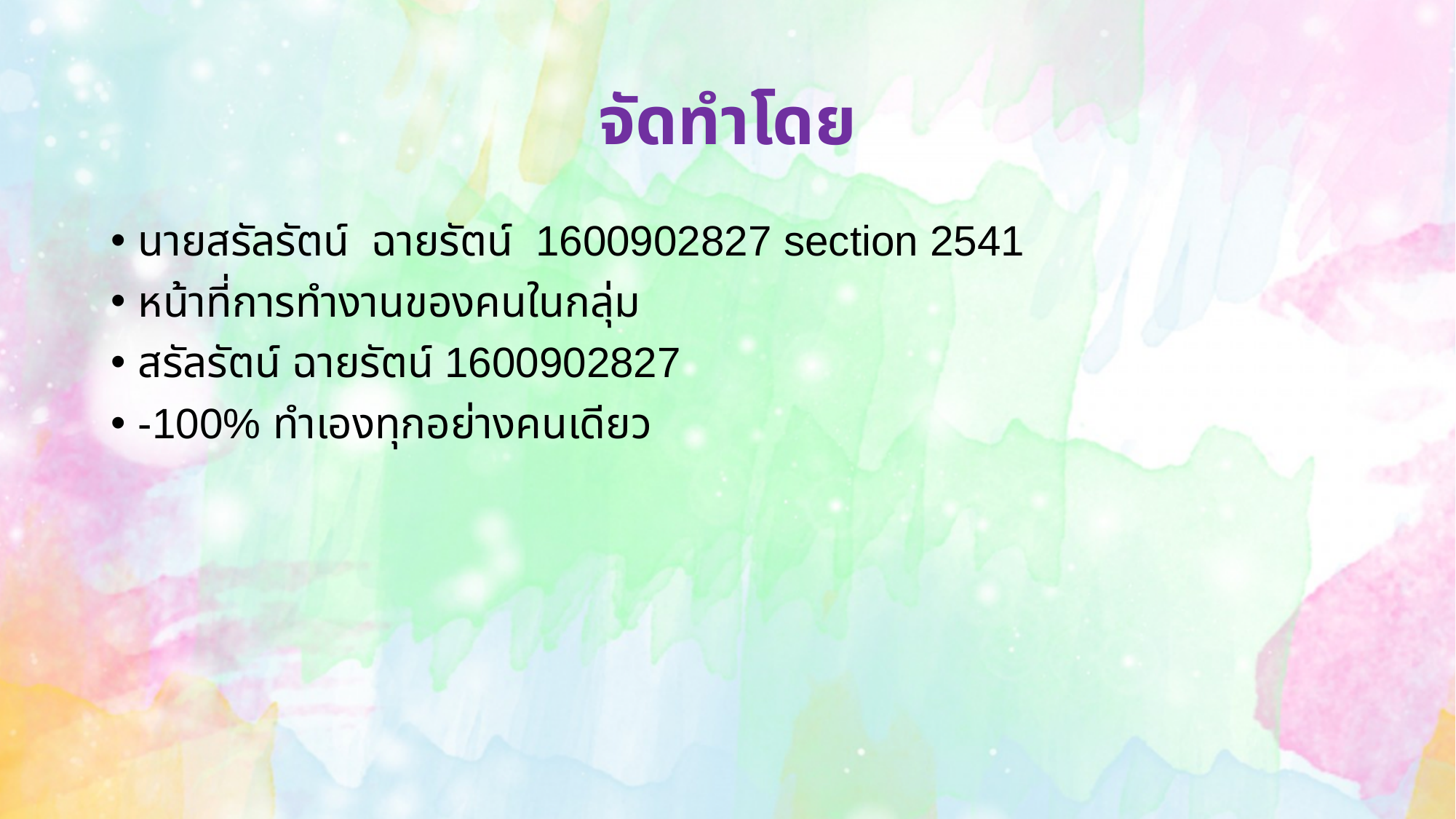

# จัดทำโดย
นายสรัลรัตน์  ฉายรัตน์  1600902827 section 2541
หน้าที่การทำงานของคนในกลุ่ม
สรัลรัตน์ ฉายรัตน์ 1600902827
-100% ทำเองทุกอย่างคนเดียว